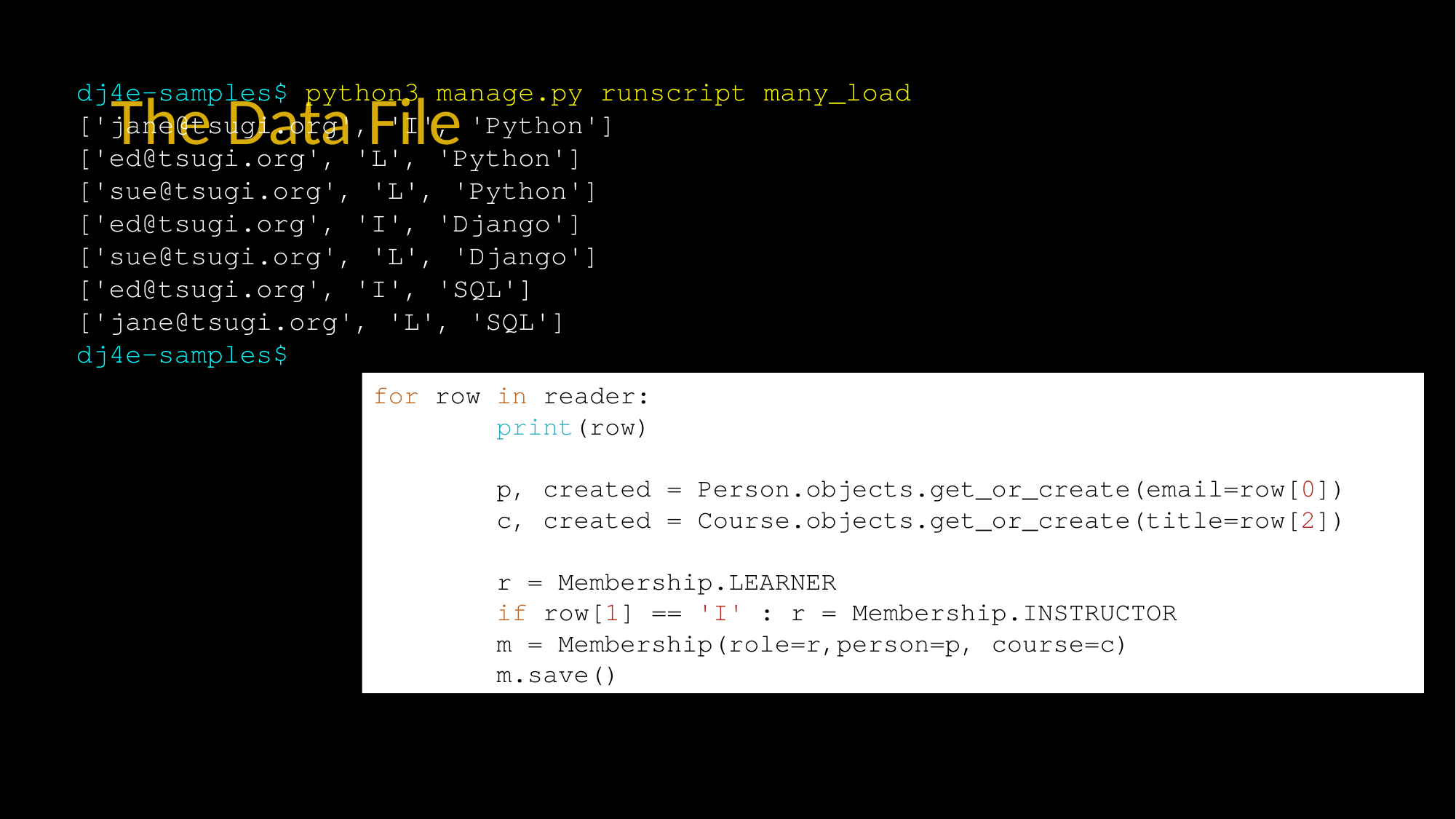

The Data File
dj4e-samples$ python3 manage.py runscript many_load
['jane@tsugi.org', 'I', 'Python']
['ed@tsugi.org', 'L', 'Python']
['sue@tsugi.org', 'L', 'Python']
['ed@tsugi.org', 'I', 'Django']
['sue@tsugi.org', 'L', 'Django']
['ed@tsugi.org', 'I', 'SQL']
['jane@tsugi.org', 'L', 'SQL']
dj4e-samples$
for row in reader:
        print(row)

        p, created = Person.objects.get_or_create(email=row[0])
        c, created = Course.objects.get_or_create(title=row[2])

        r = Membership.LEARNER
        if row[1] == 'I' : r = Membership.INSTRUCTOR
        m = Membership(role=r,person=p, course=c)
        m.save()